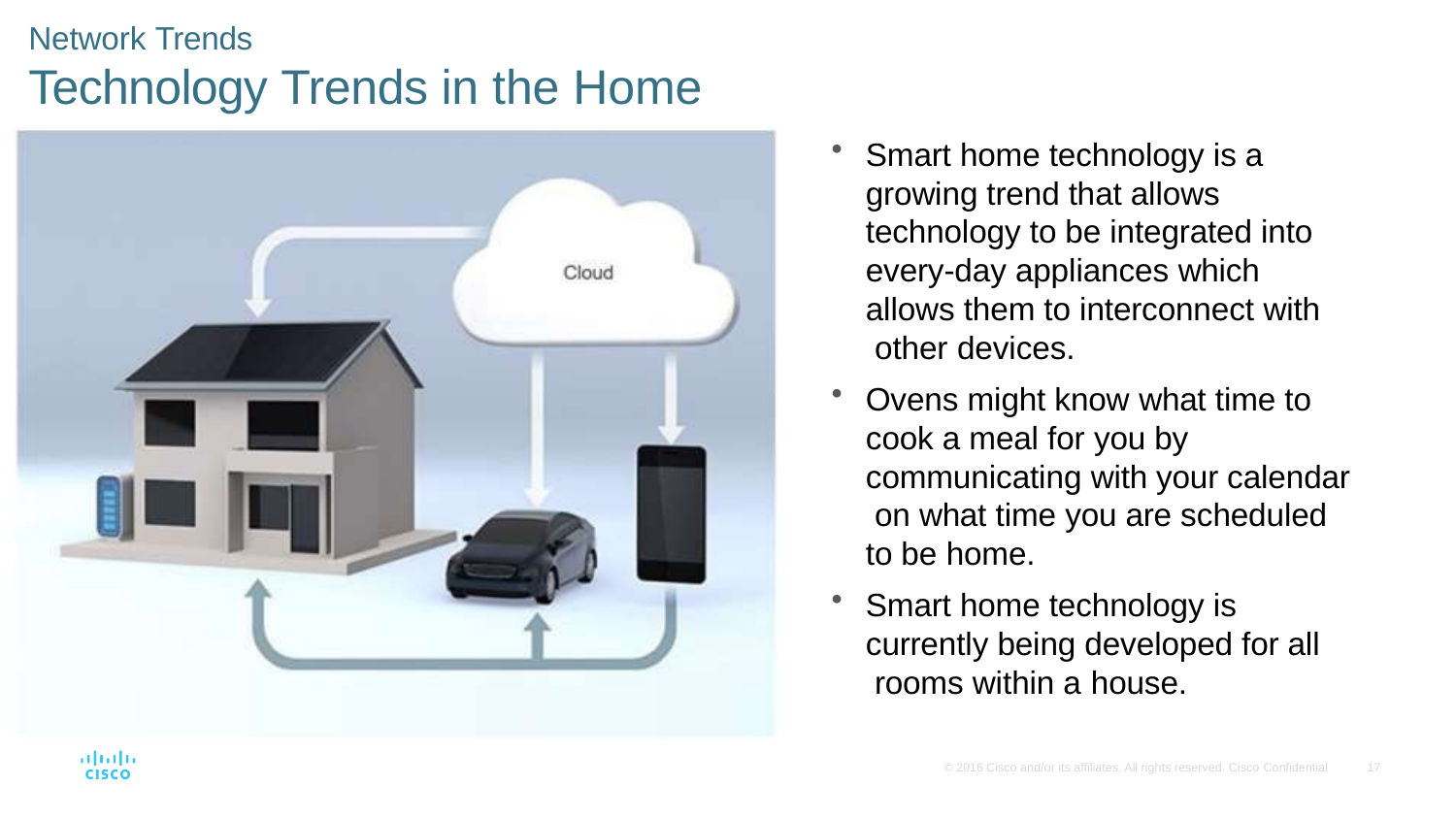

Network Trends
# Technology Trends in the Home

Smart home technology is a  growing trend that allows  technology to be integrated into  every-day appliances which  allows them to interconnect with  other devices.
Ovens might know what time to  cook a meal for you by  communicating with your calendar  on what time you are scheduled  to be home.
Smart home technology is  currently being developed for all  rooms within a house.
© 2016 Cisco and/or its affiliates. All rights reserved. Cisco Confidential
17